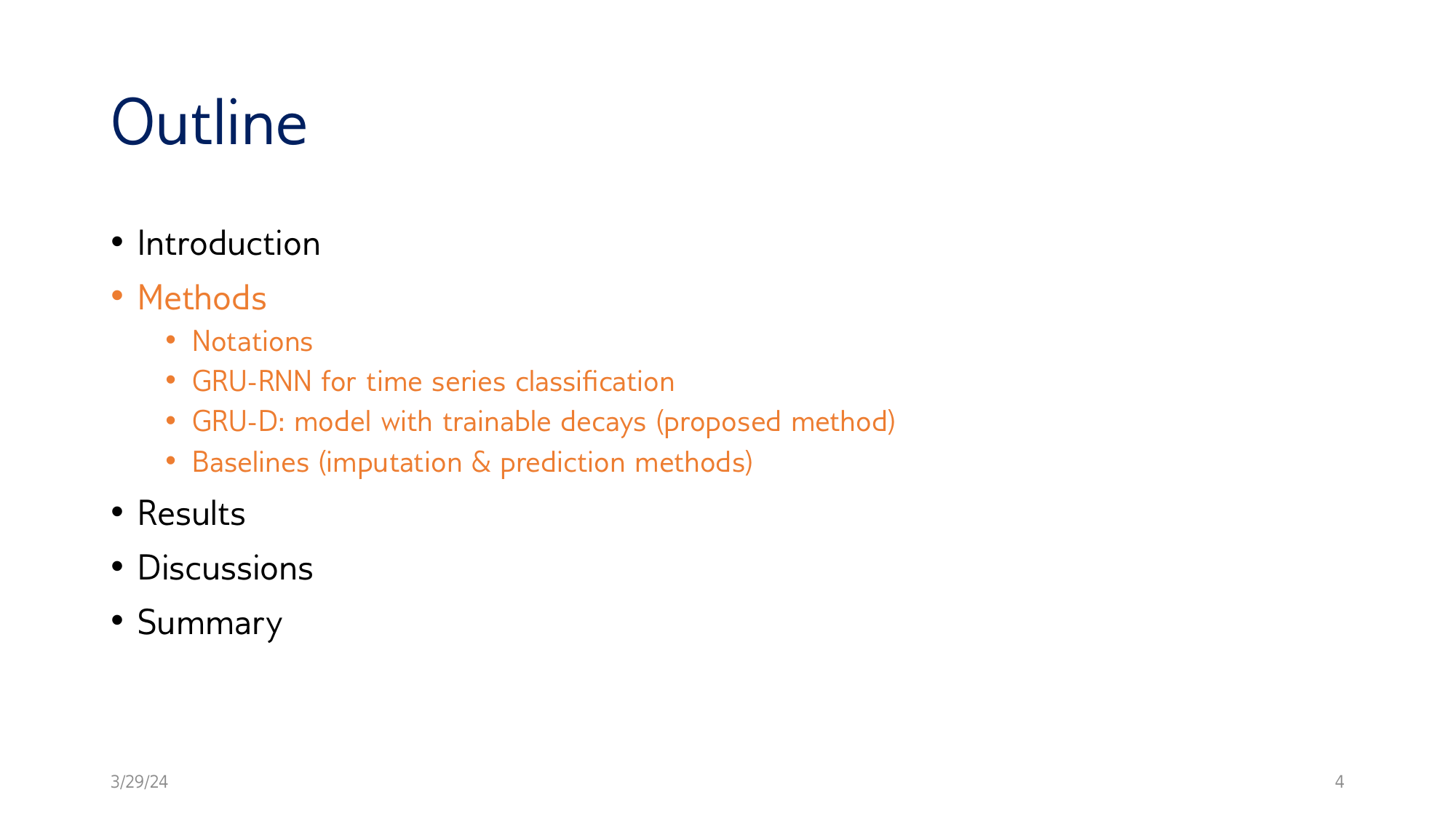

# Outline
Introduction
Methods
Notations
GRU-RNN for time series classification
GRU-D: model with trainable decays (proposed method)
Baselines (imputation & prediction methods)
Results
Discussions
Summary
3/29/24
4